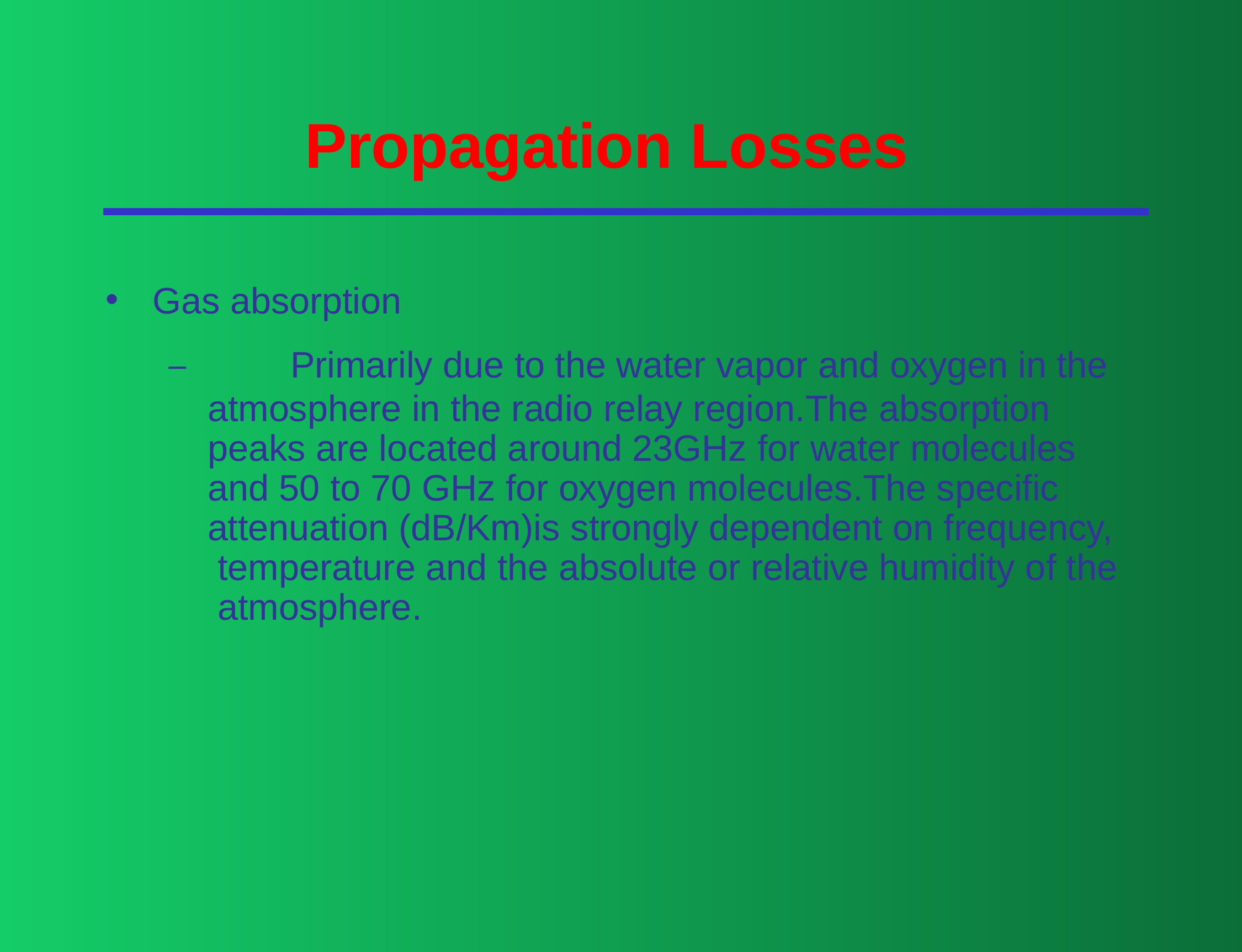

# Propagation Losses

Gas absorption
–		Primarily due to the water vapor and oxygen in the  atmosphere in the radio relay region.The absorption  peaks are located around 23GHz for water molecules  and 50 to 70 GHz for oxygen molecules.The specific  attenuation (dB/Km)is strongly dependent on frequency,  temperature and the absolute or relative humidity of the  atmosphere.
•
13